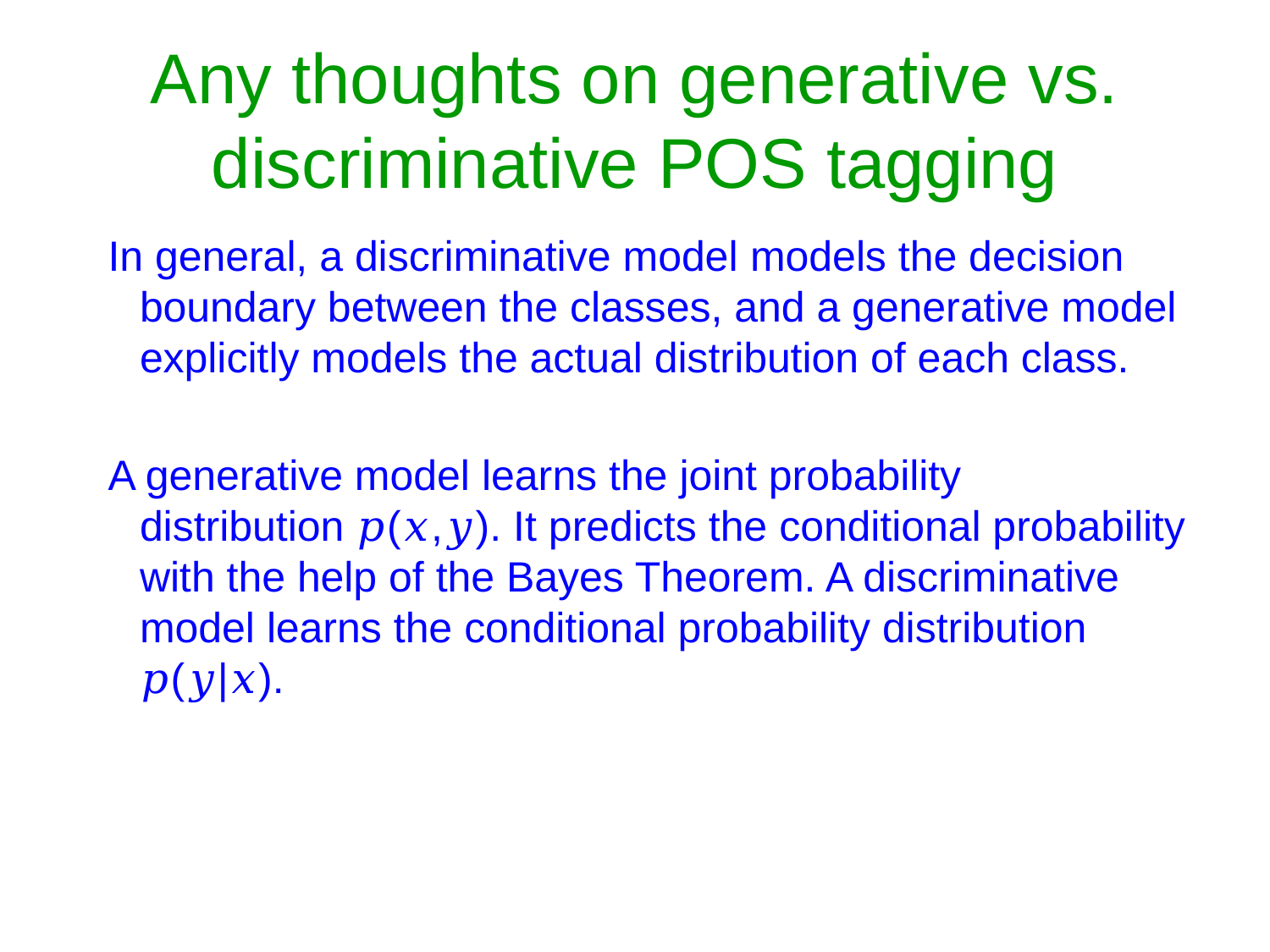

# Any thoughts on generative vs. discriminative POS tagging
In general, a discriminative model ‌models the decision boundary between the classes, and a generative model ‌explicitly models the actual distribution of each class.

A generative model ‌learns the joint probability distribution 𝑝(𝑥,𝑦). It predicts the conditional probability with the help of the Bayes Theorem. A discriminative model ‌learns the conditional probability distribution 𝑝(𝑦|𝑥).